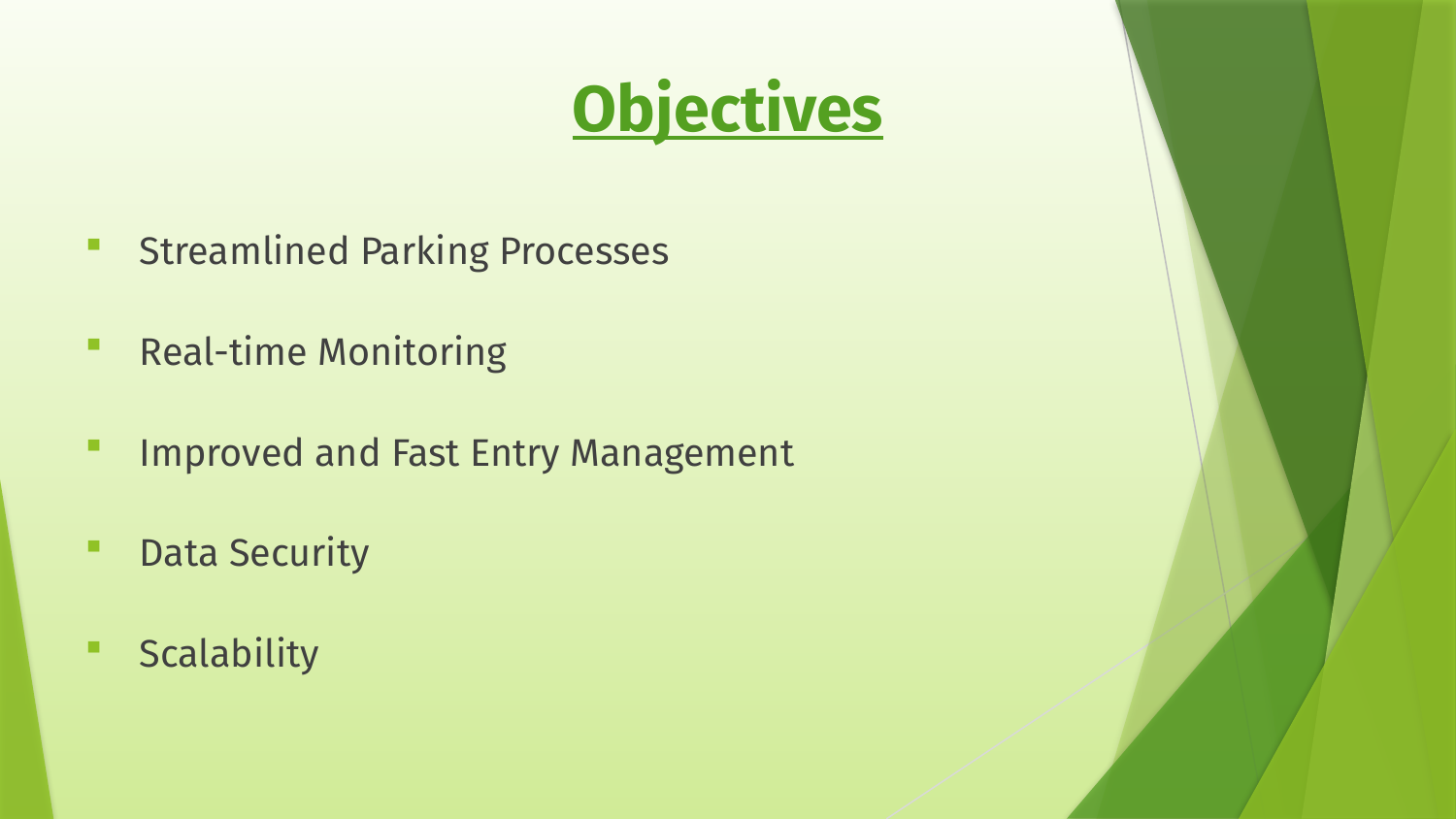

# Objectives
Streamlined Parking Processes
Real-time Monitoring
Improved and Fast Entry Management
Data Security
Scalability